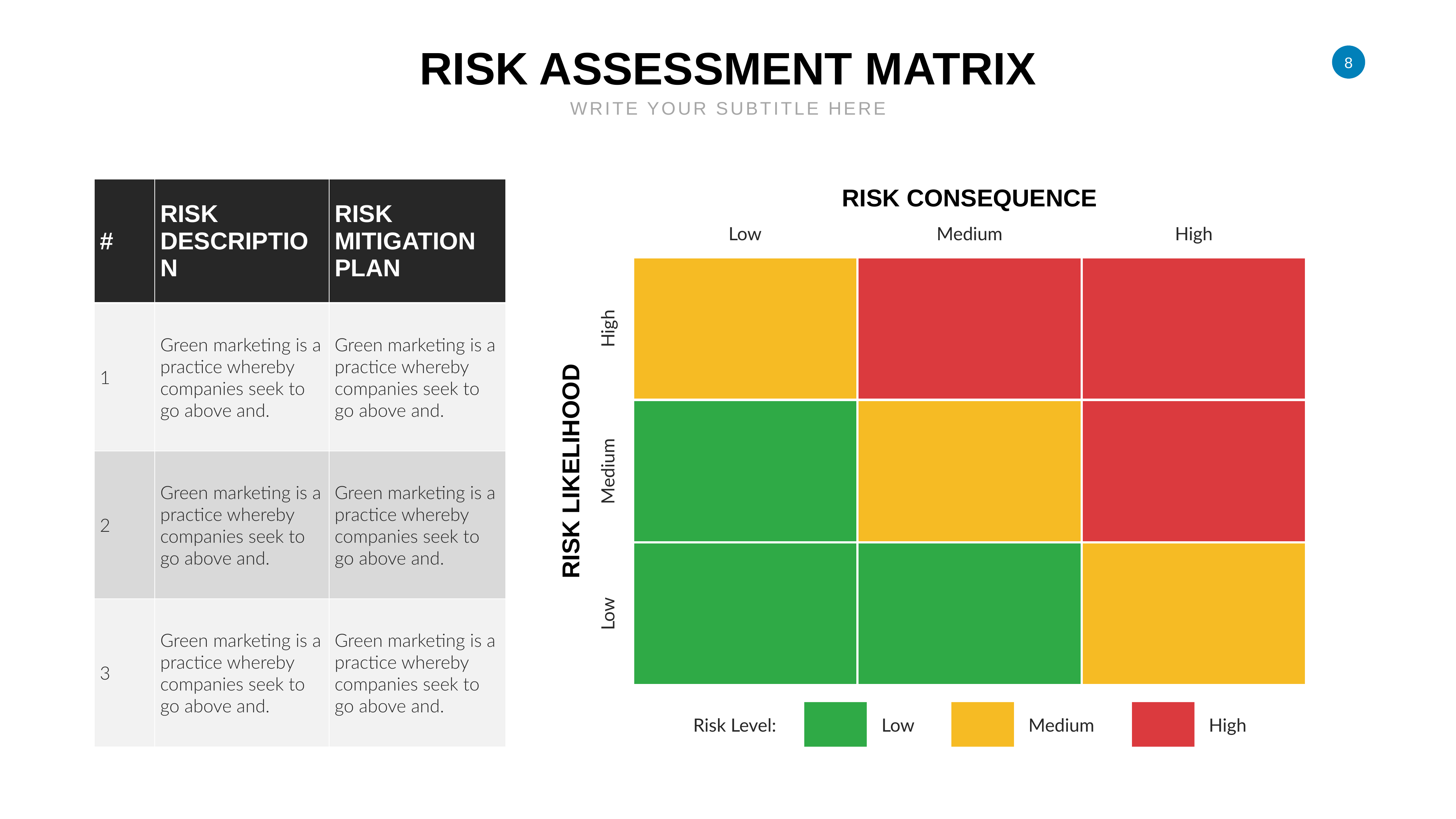

RISK ASSESSMENT MATRIX
WRITE YOUR SUBTITLE HERE
| # | RISK DESCRIPTION | RISK MITIGATION PLAN |
| --- | --- | --- |
| 1 | Green marketing is a practice whereby companies seek to go above and. | Green marketing is a practice whereby companies seek to go above and. |
| 2 | Green marketing is a practice whereby companies seek to go above and. | Green marketing is a practice whereby companies seek to go above and. |
| 3 | Green marketing is a practice whereby companies seek to go above and. | Green marketing is a practice whereby companies seek to go above and. |
RISK CONSEQUENCE
Low
Medium
High

High

RISK LIKELIHOOD
Medium

Low

Risk Level:
Low
Medium
High